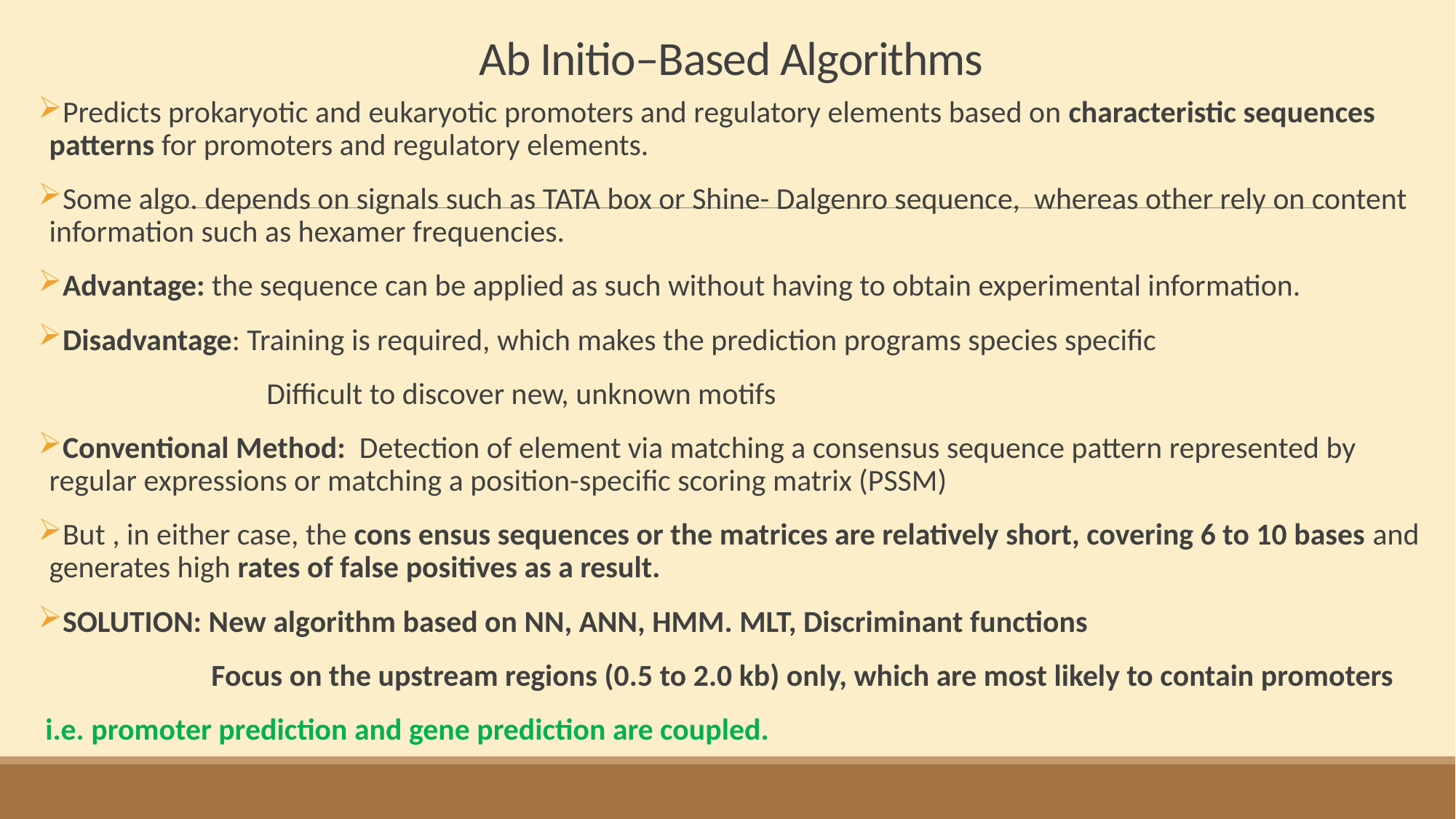

# Ab Initio–Based Algorithms
Predicts prokaryotic and eukaryotic promoters and regulatory elements based on characteristic sequences patterns for promoters and regulatory elements.
Some algo. depends on signals such as TATA box or Shine- Dalgenro sequence,  whereas other rely on content information such as hexamer frequencies.
Advantage: the sequence can be applied as such without having to obtain experimental information.
Disadvantage: Training is required, which makes the prediction programs species specific
                                 Difficult to discover new, unknown motifs
Conventional Method:  Detection of element via matching a consensus sequence pattern represented by regular expressions or matching a position-specific scoring matrix (PSSM)
But , in either case, the cons ensus sequences or the matrices are relatively short, covering 6 to 10 bases and generates high rates of false positives as a result.
SOLUTION: New algorithm based on NN, ANN, HMM. MLT, Discriminant functions
                         Focus on the upstream regions (0.5 to 2.0 kb) only, which are most likely to contain promoters
 i.e. promoter prediction and gene prediction are coupled.